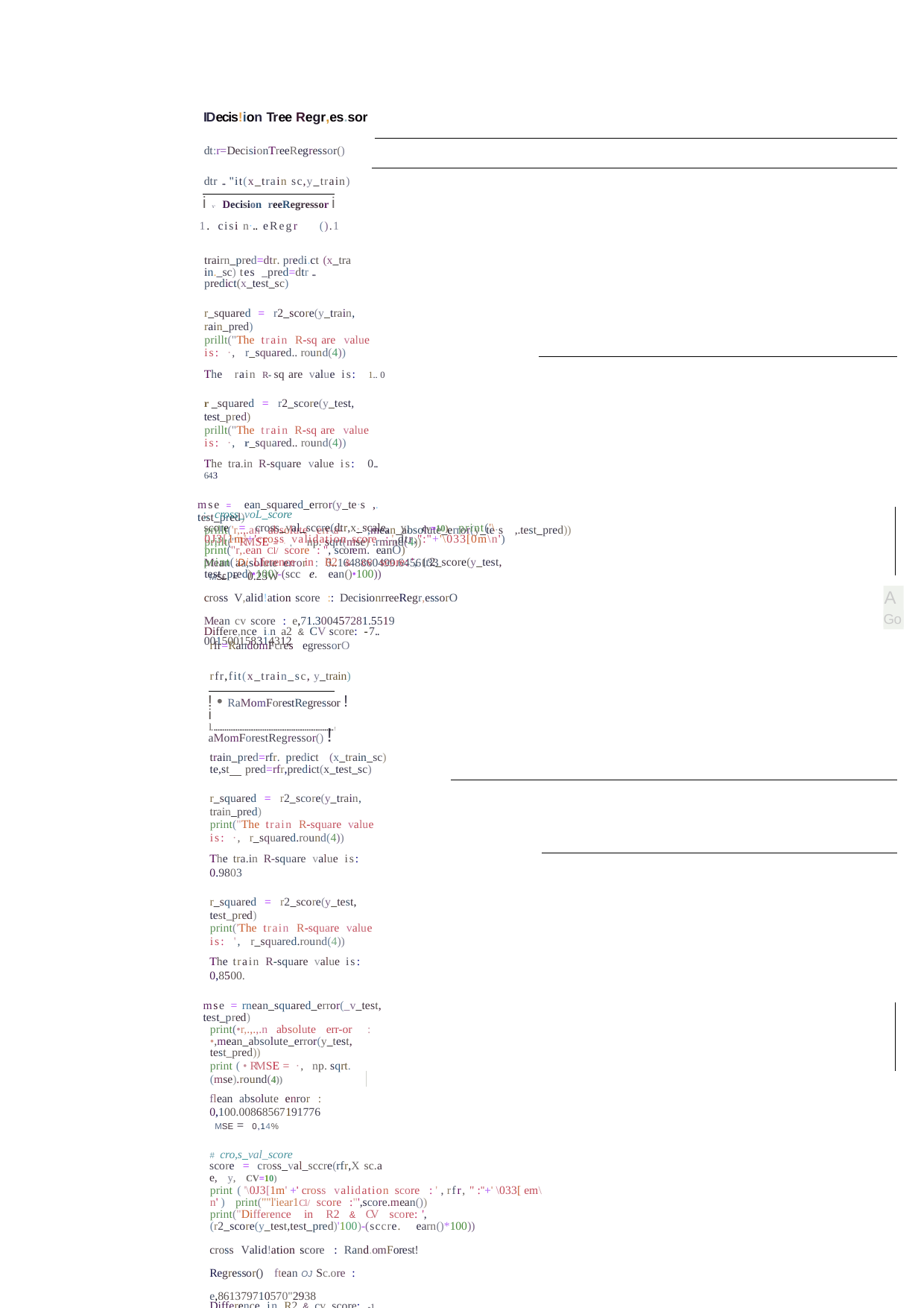

IDecis!ion Tree Regr,es.sor
dt:r=DecisionTreeRegressor() dtr .. "it(x_train sc,y_train)
i Y' Decision reeRegressor i
1. cisi n·.. eRegr	().1

trairn_pred=dtr. predi.ct (x_tra in._sc) tes _pred=dtr .. predict(x_test_sc)

r_squared = r2_score(y_train,  rain_pred)
prillt("The train R-sq are value is: ·, r_squared.. round(4))
The  rain R- sq are value is:  1.. 0

r _squared = r2_score(y_test, test_pred)
prillt("The train R-sq are value is: ·, r_squared.. round(4))
The tra.in R-square value is:  0.. 643

mse =  ean_squared_error(y_te·s ,. test_pred)
prillt('r,.,.an absolute err-a-  : ',mean_absolute_error(y_te·s  ,.test_pred)) prillt(" RMSE = ·,  np. sqrt(mse) .rmrnd(4))
Mean aa,solute error : 0..1648860499.6456133
MS£ = 0.23W

;, cross_voL_score
score = cross_val_sccre(dtr,x_scale,  y,  cv=10) print('\0J3[1m'+'cross validation score : ',dtr,":"+'\033[0m\n') print("r,.ean Cl/ score : ", scorem. eanO)
print('Di Lference in  R2 &  cv score: ', (r2_score(y_test, test_pred)•100)-(scc e. ean()•100))
cross V,alid!ation score :: DecisionrreeRegr,essorO Mean cv score : e,71.300457281.5519
Differe,nce i.n a2 & CV score: -7.. 001500158314312

Ac
Go
rfr=RandomFcres egressorO

rfr,fit(x_train_sc, y_train)
! • RaMomForestRegressor !

i aMomForestRegressor() !
l...................................................................!
train_pred=rfr. predict (x_train_sc) te,st  pred=rfr,predict(x_test_sc)

r_squared = r2_score(y_train, train_pred)
print("The train R-square value is: ·, r_squared.round(4))
The tra.in R-square value is:  0.9803

r_squared = r2_score(y_test, test_pred)
print('The train R-square value is: ', r_squared.round(4))
The train R-square value is: 0,8500.

mse = rnean_squared_error(_v_test, test_pred)
print(•r,.,.,.n absolute err-or  : •,mean_absolute_error(y_test, test_pred))
print ( • RMSE = ·, np. sqrt.(mse).round(4))
flean absolute enror : 0,100.00868567191776
MSE = 0,14%

# cro,s_val_score
score = cross_val_sccre(rfr,X sc.a e, y, CV=10)
print ( '\0J3[1m' +' cross validation score : ' , rfr, " :"+' \033[ em\n' ) print(""l'iear1Cl/ score :"',score.mean())
print("Difference  in  R2 & CV score: ',(r2_score(y_test,test_pred)'100)-(sccre.  earn()*100))
cross Valid!ation score : Rand.omForest!Regressor() ftean OJ Sc.ore : e,861379710570"2938
Difference in R2 & cv score: -1. 125548671744582